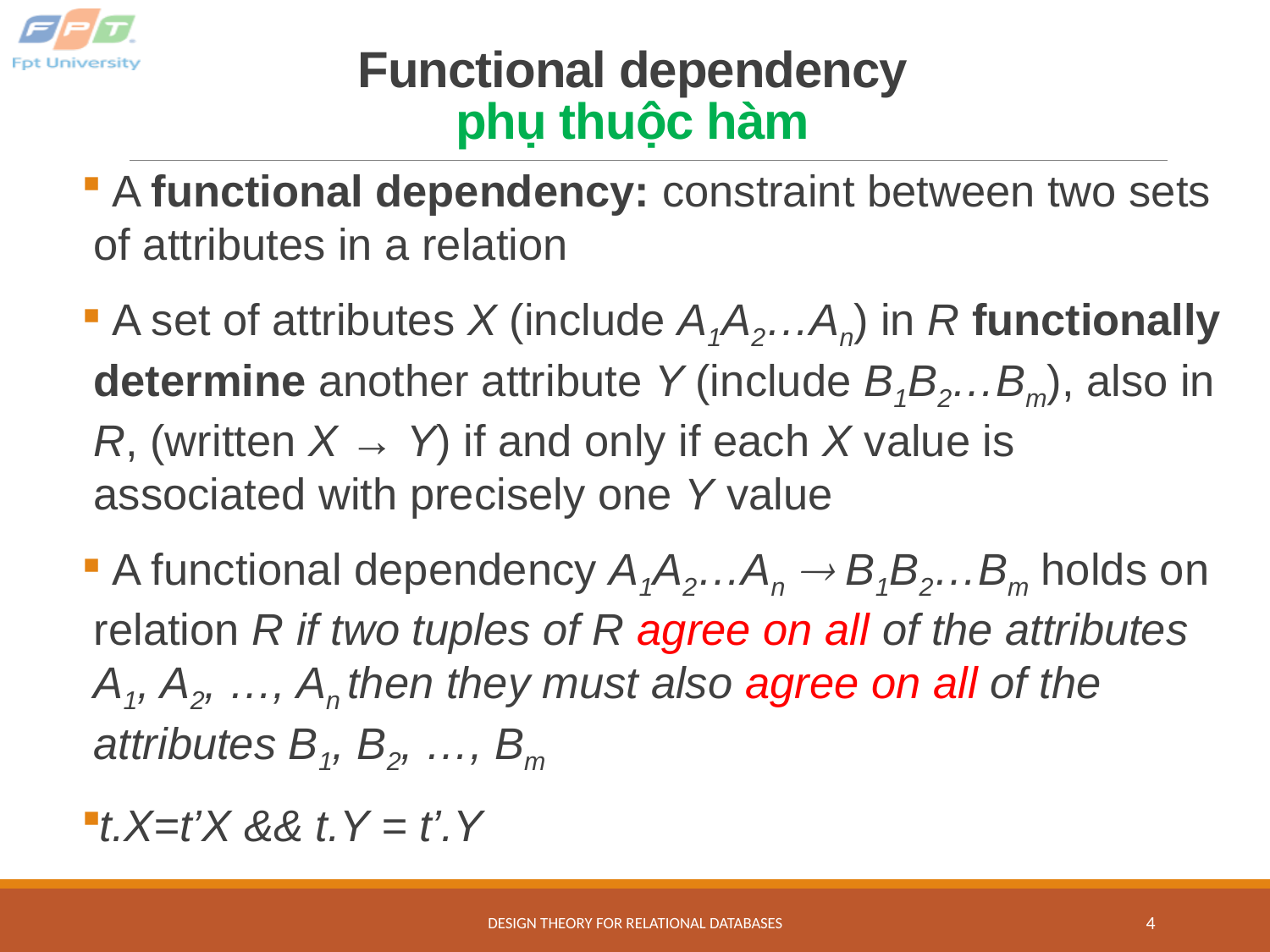

# Functional dependency phụ thuộc hàm
 A functional dependency: constraint between two sets of attributes in a relation
 A set of attributes X (include A1A2…An) in R functionally determine another attribute Y (include B1B2…Bm), also in R, (written X → Y) if and only if each X value is associated with precisely one Y value
 A functional dependency A1A2…An → B1B2…Bm holds on relation R if two tuples of R agree on all of the attributes A1, A2, …, An then they must also agree on all of the attributes B1, B2, …, Bm
t.X=t’X && t.Y = t’.Y

Design Theory for Relational Databases
4